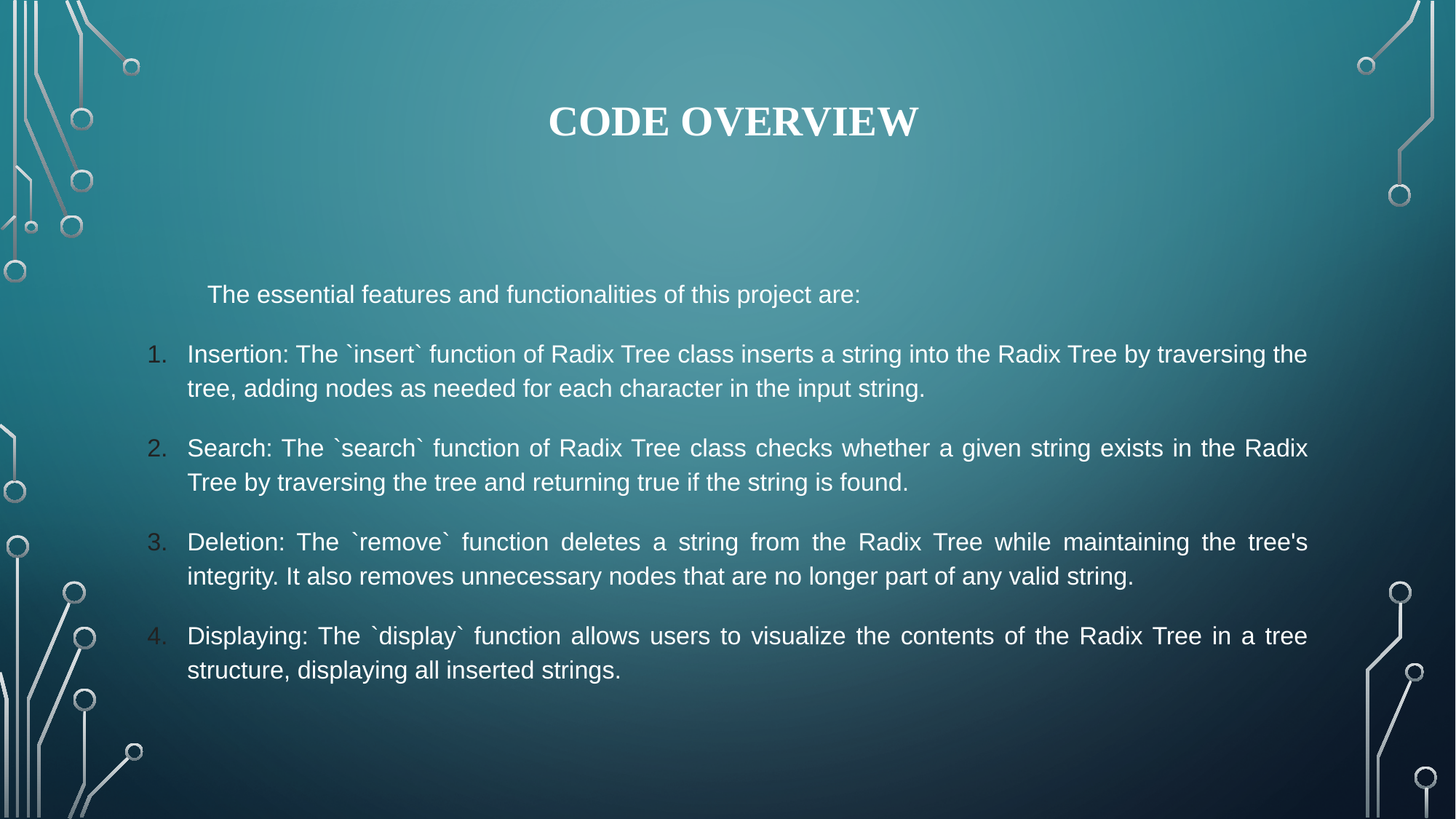

# CODE OVERVIEW
The essential features and functionalities of this project are:
Insertion: The `insert` function of Radix Tree class inserts a string into the Radix Tree by traversing the tree, adding nodes as needed for each character in the input string.
Search: The `search` function of Radix Tree class checks whether a given string exists in the Radix Tree by traversing the tree and returning true if the string is found.
Deletion: The `remove` function deletes a string from the Radix Tree while maintaining the tree's integrity. It also removes unnecessary nodes that are no longer part of any valid string.
Displaying: The `display` function allows users to visualize the contents of the Radix Tree in a tree structure, displaying all inserted strings.